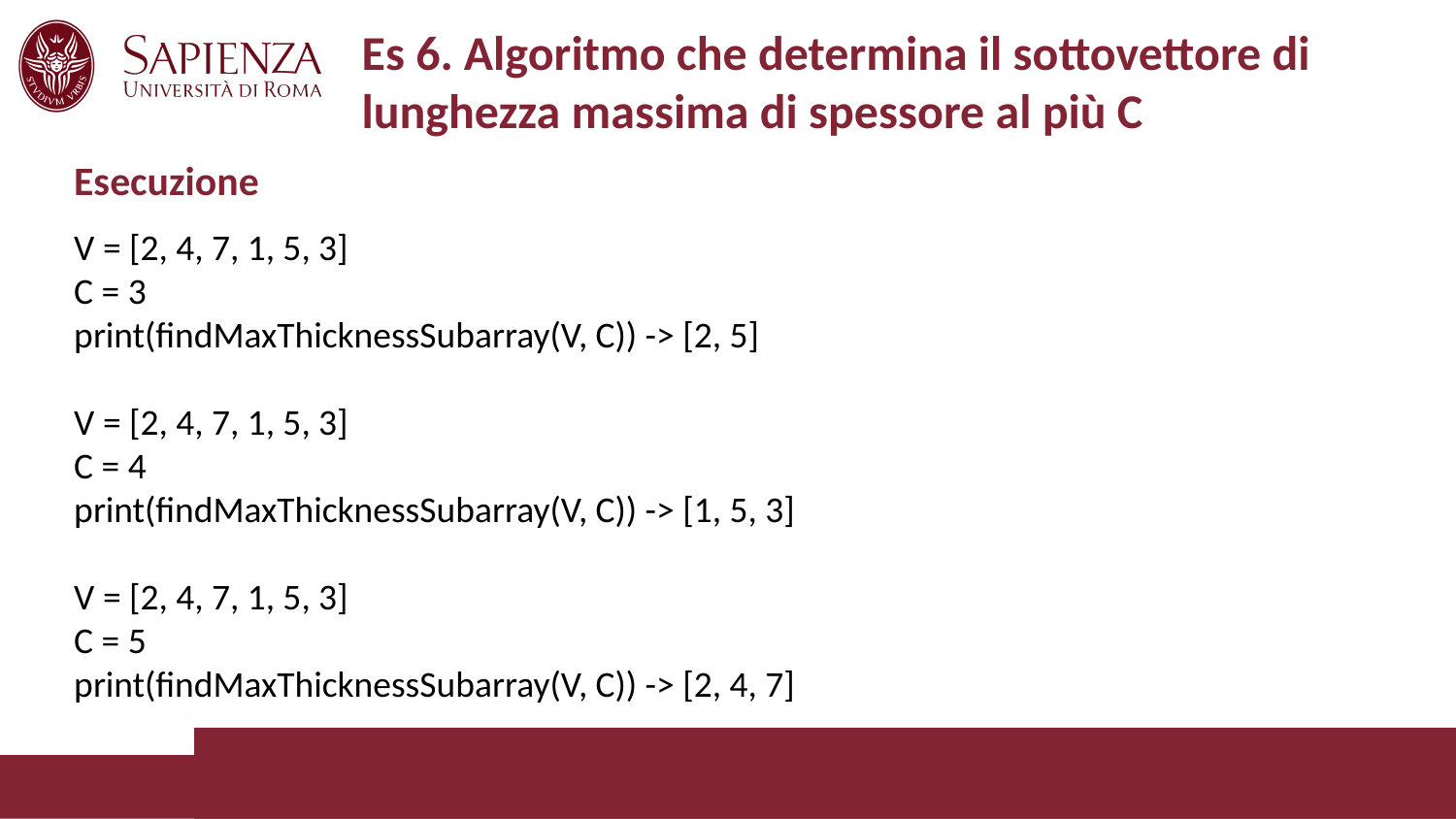

# Es 6. Algoritmo che determina il sottovettore di lunghezza massima di spessore al più C
Esecuzione
V = [2, 4, 7, 1, 5, 3]
C = 3
print(findMaxThicknessSubarray(V, C)) -> [2, 5]

V = [2, 4, 7, 1, 5, 3]
C = 4
print(findMaxThicknessSubarray(V, C)) -> [1, 5, 3]

V = [2, 4, 7, 1, 5, 3]
C = 5
print(findMaxThicknessSubarray(V, C)) -> [2, 4, 7]